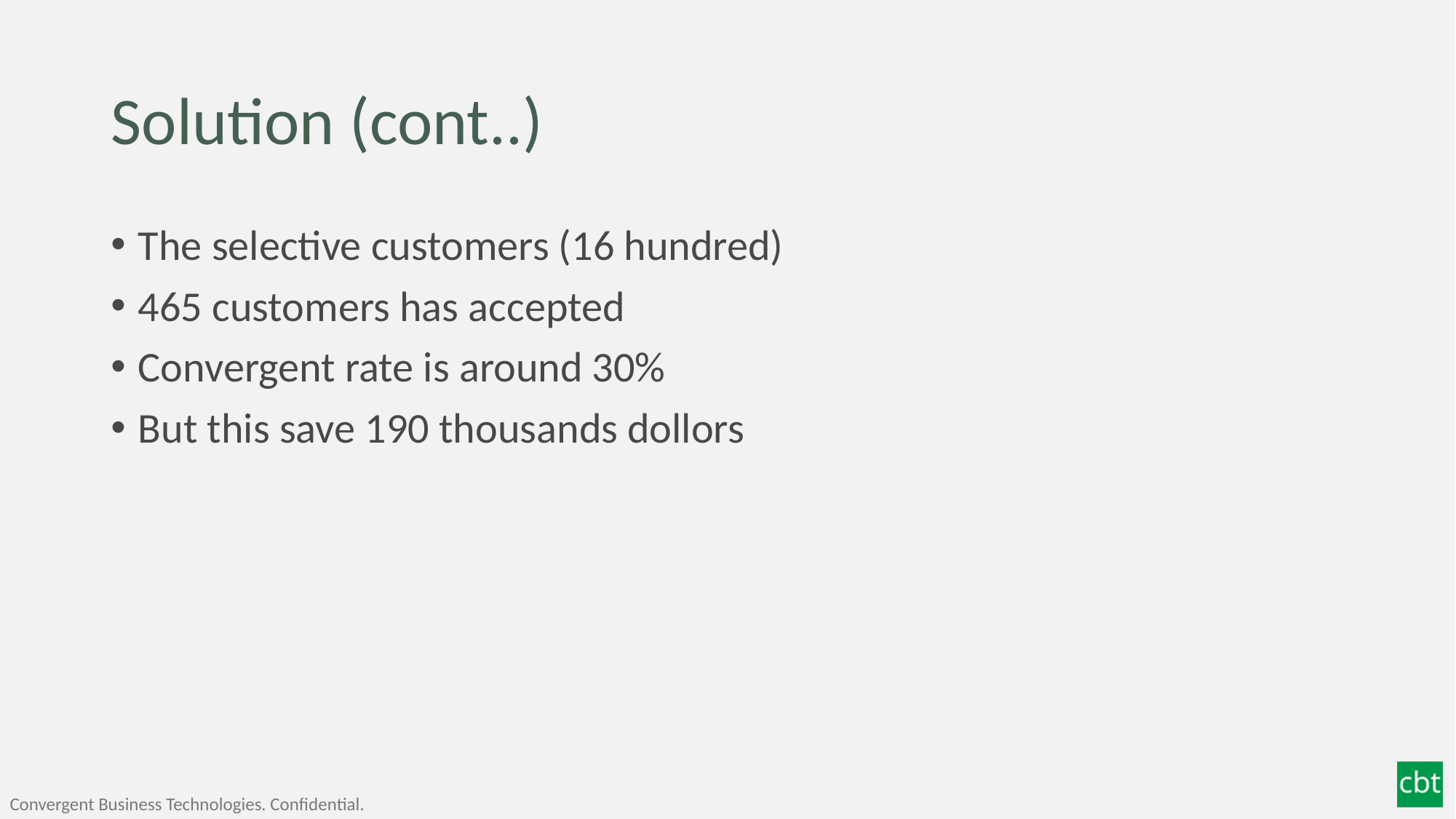

# Solution (cont..)
The selective customers (16 hundred)
465 customers has accepted
Convergent rate is around 30%
But this save 190 thousands dollors